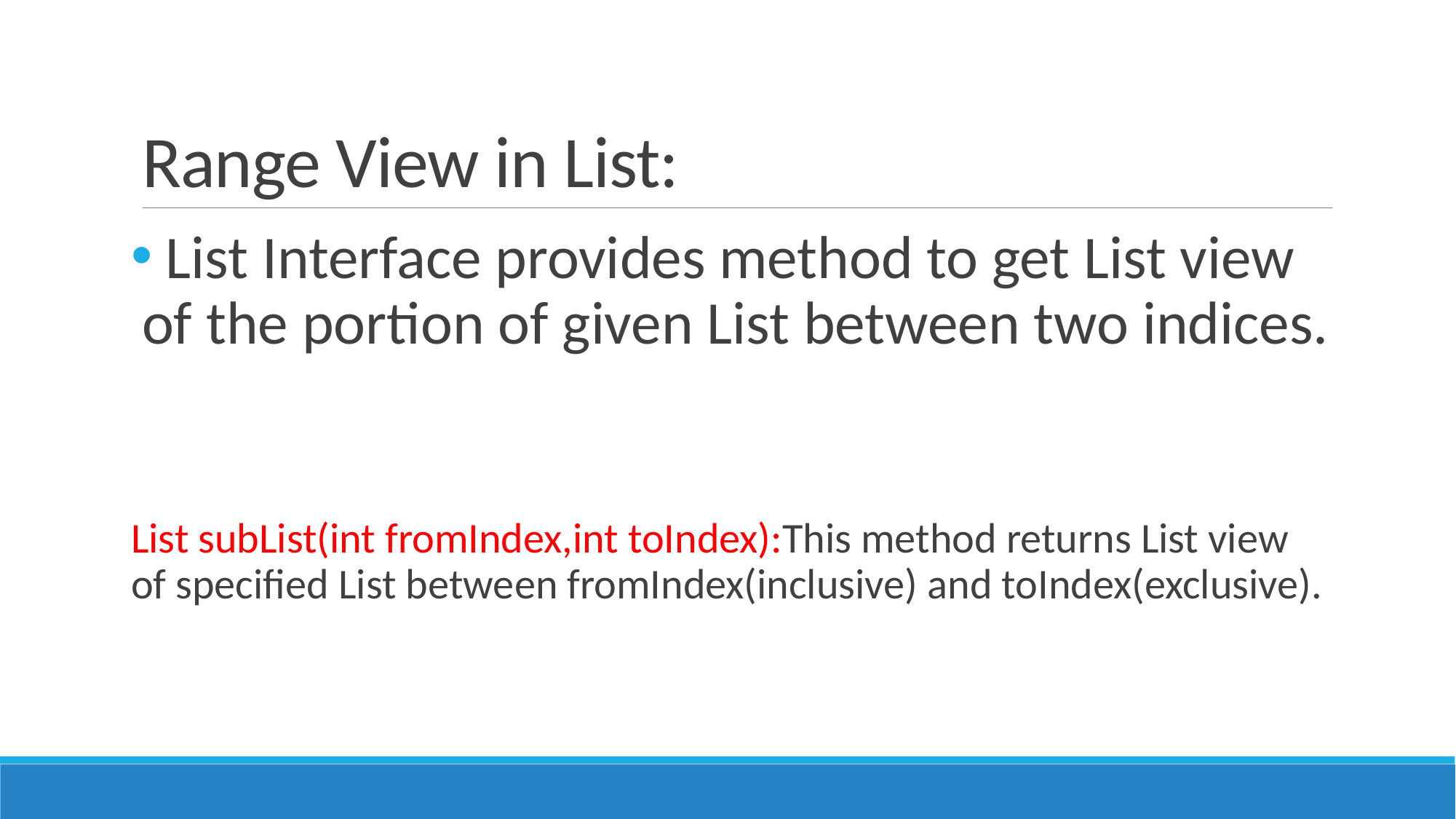

# Range View in List:
 List Interface provides method to get List view of the portion of given List between two indices.
List subList(int fromIndex,int toIndex):This method returns List view of specified List between fromIndex(inclusive) and toIndex(exclusive).